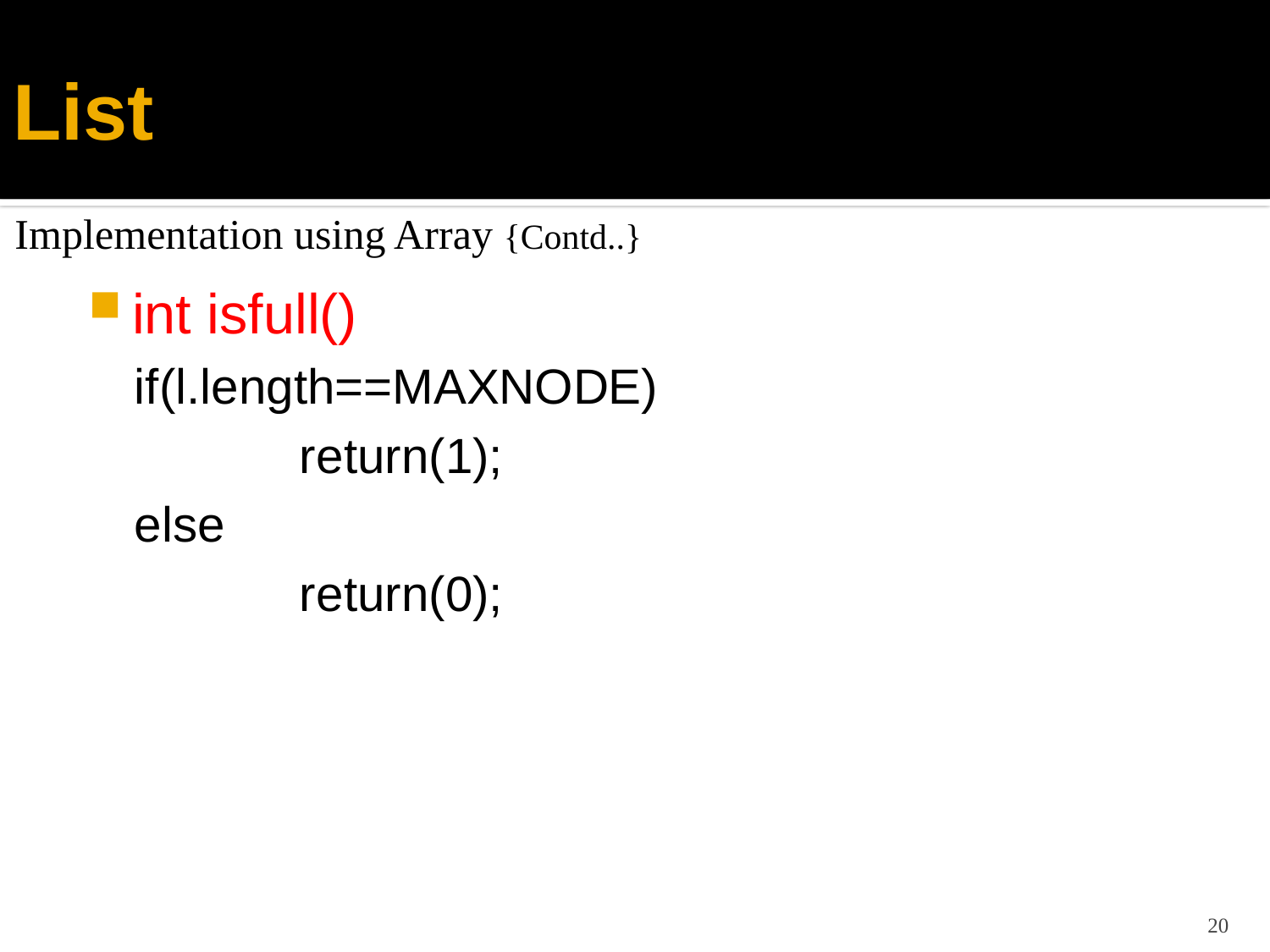

# List
Implementation using Array {Contd..}
int isfull()
if(l.length==MAXNODE)
		return(1);
else
		return(0);
20